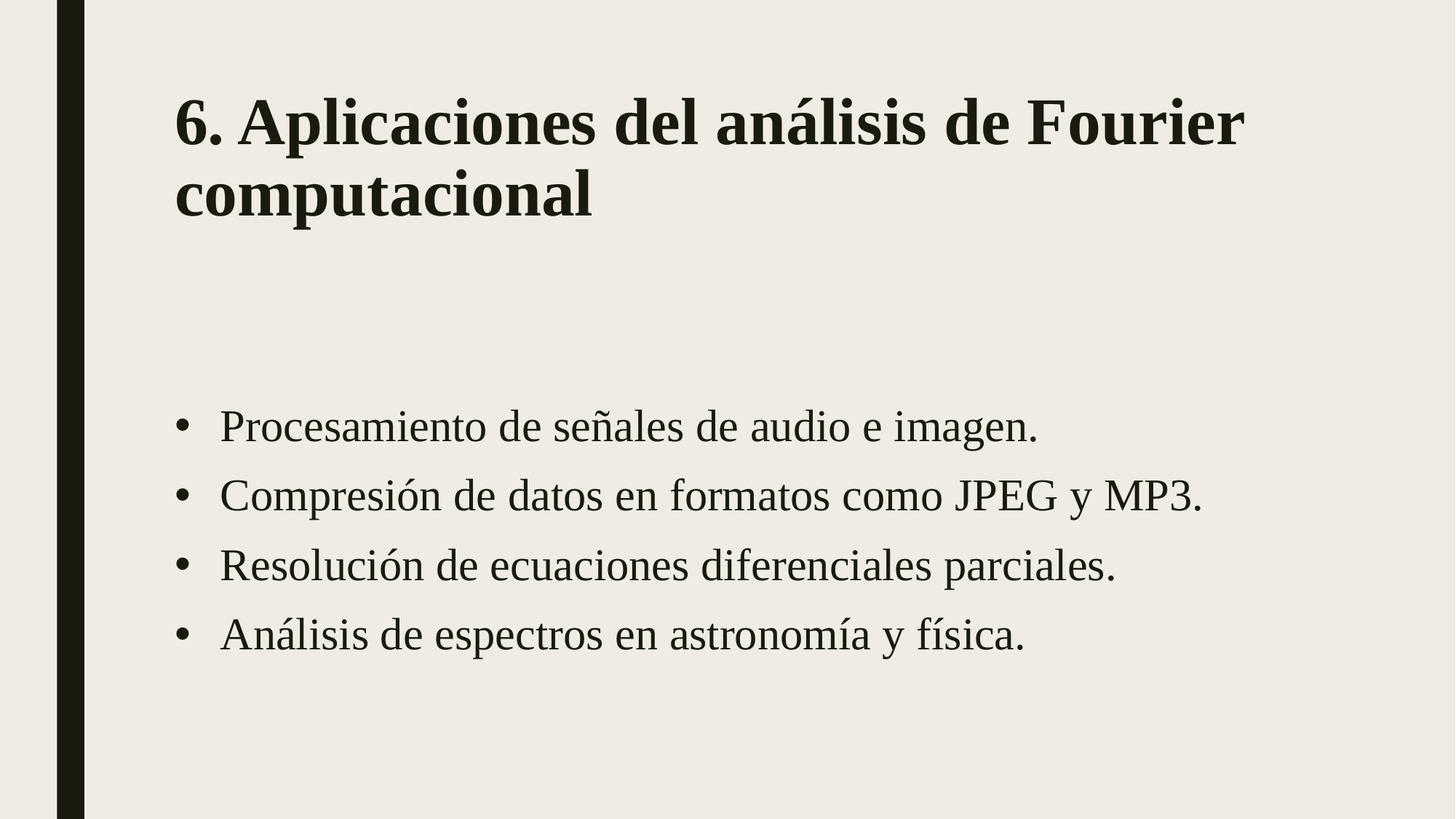

# 6. Aplicaciones del análisis de Fourier computacional
Procesamiento de señales de audio e imagen.
Compresión de datos en formatos como JPEG y MP3.
Resolución de ecuaciones diferenciales parciales.
Análisis de espectros en astronomía y física.